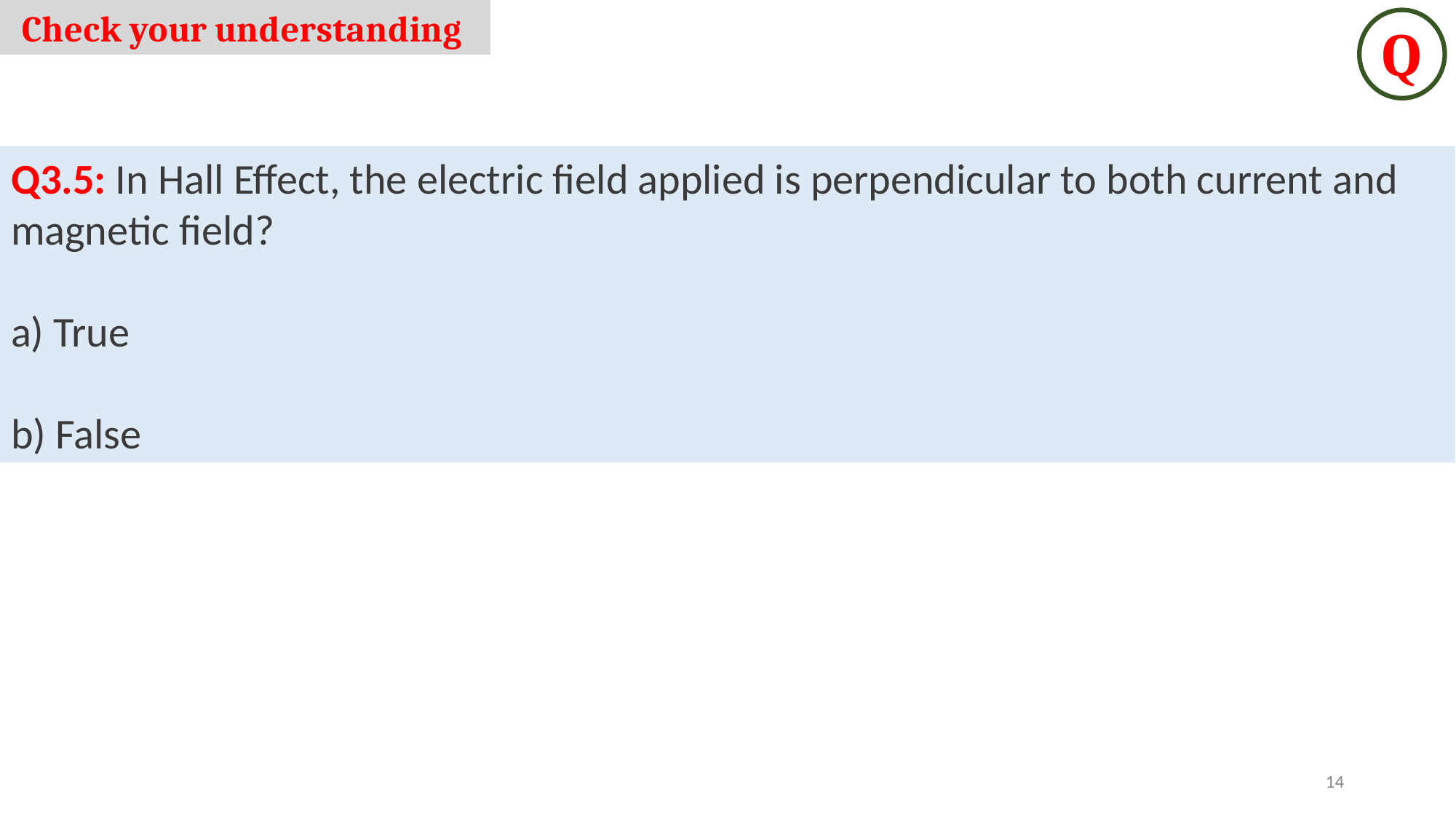

Check your understanding

Q
Q3.5: In Hall Effect, the electric field applied is perpendicular to both current and magnetic field?
a) True
b) False
14